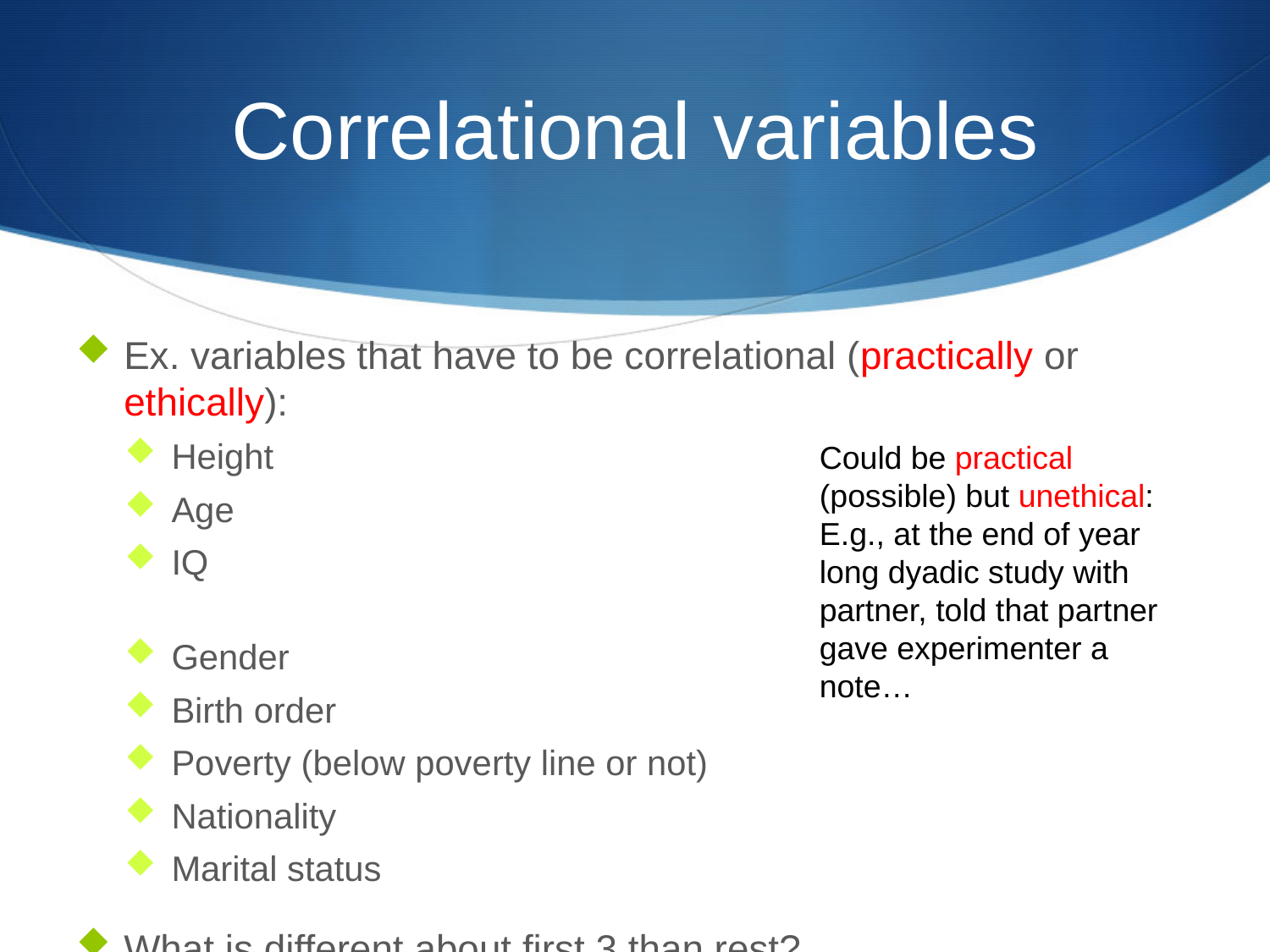

# Correlational variables
Ex. variables that have to be correlational (practically or ethically):
Height
Age
IQ

Gender
Birth order
Poverty (below poverty line or not)
Nationality
Marital status
What is different about first 3 than rest?

Could be practical (possible) but unethical:
E.g., at the end of year long dyadic study with partner, told that partner gave experimenter a note…